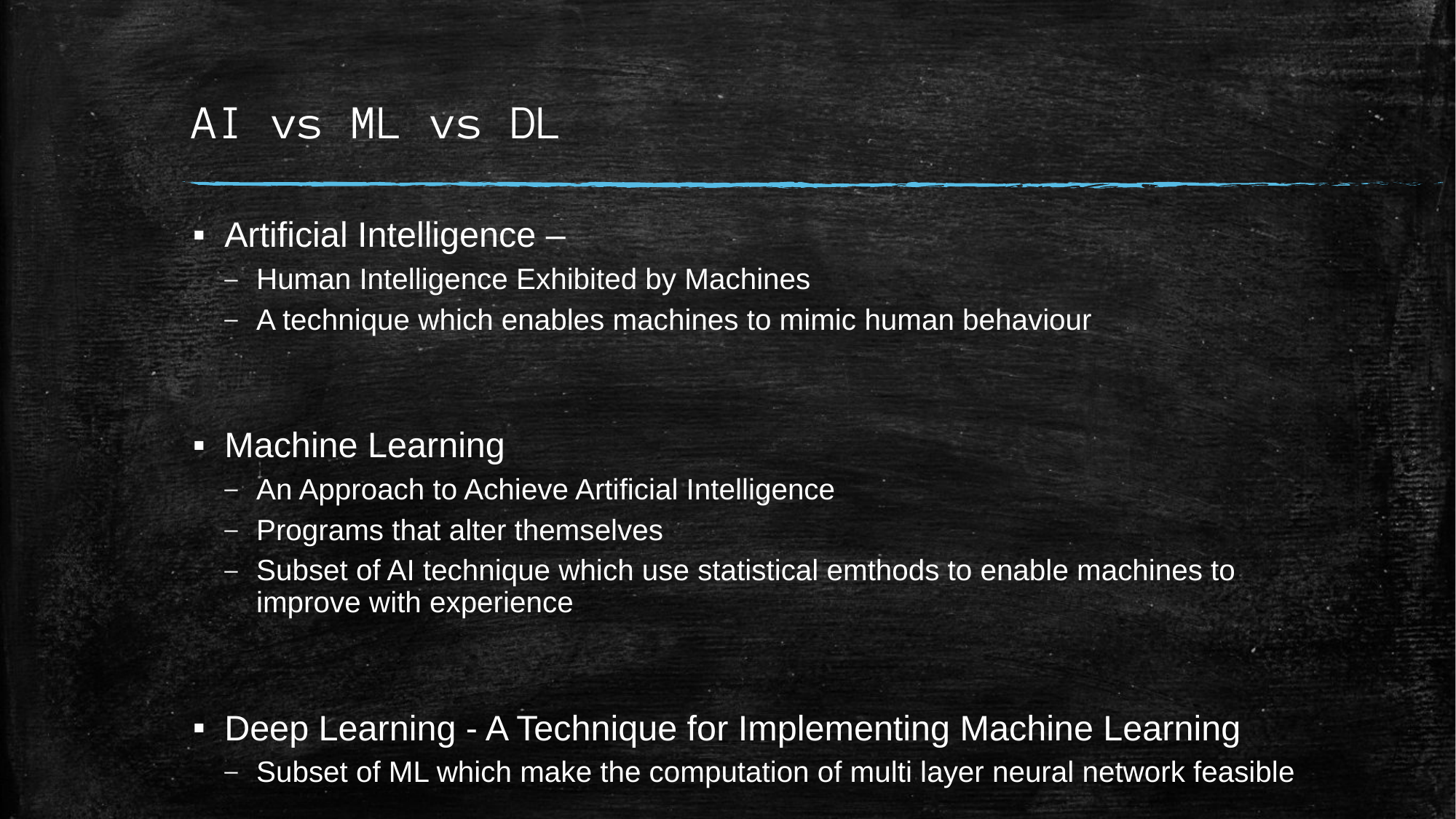

# AI vs ML vs DL
Artificial Intelligence –
Human Intelligence Exhibited by Machines
A technique which enables machines to mimic human behaviour

Machine Learning
An Approach to Achieve Artificial Intelligence
Programs that alter themselves
Subset of AI technique which use statistical emthods to enable machines to improve with experience

Deep Learning - A Technique for Implementing Machine Learning
Subset of ML which make the computation of multi layer neural network feasible